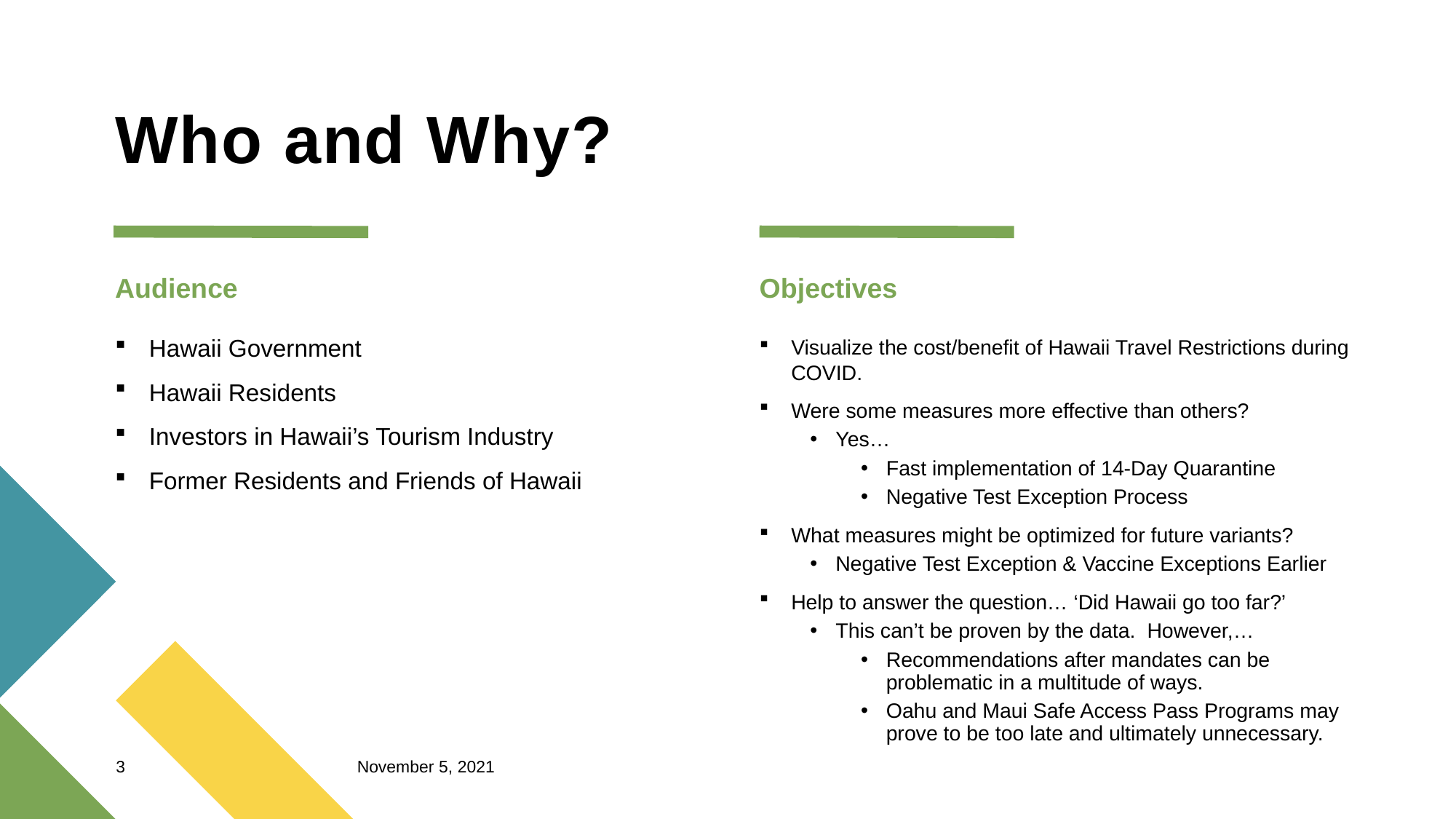

# Who and Why?
Audience
Objectives
Hawaii Government
Hawaii Residents
Investors in Hawaii’s Tourism Industry
Former Residents and Friends of Hawaii

Visualize the cost/benefit of Hawaii Travel Restrictions during COVID.
Were some measures more effective than others?
Yes…
Fast implementation of 14-Day Quarantine
Negative Test Exception Process
What measures might be optimized for future variants?
Negative Test Exception & Vaccine Exceptions Earlier
Help to answer the question… ‘Did Hawaii go too far?’
This can’t be proven by the data.  However,…
Recommendations after mandates can be problematic in a multitude of ways.
Oahu and Maui Safe Access Pass Programs may prove to be too late and ultimately unnecessary.

3

November 5, 2021